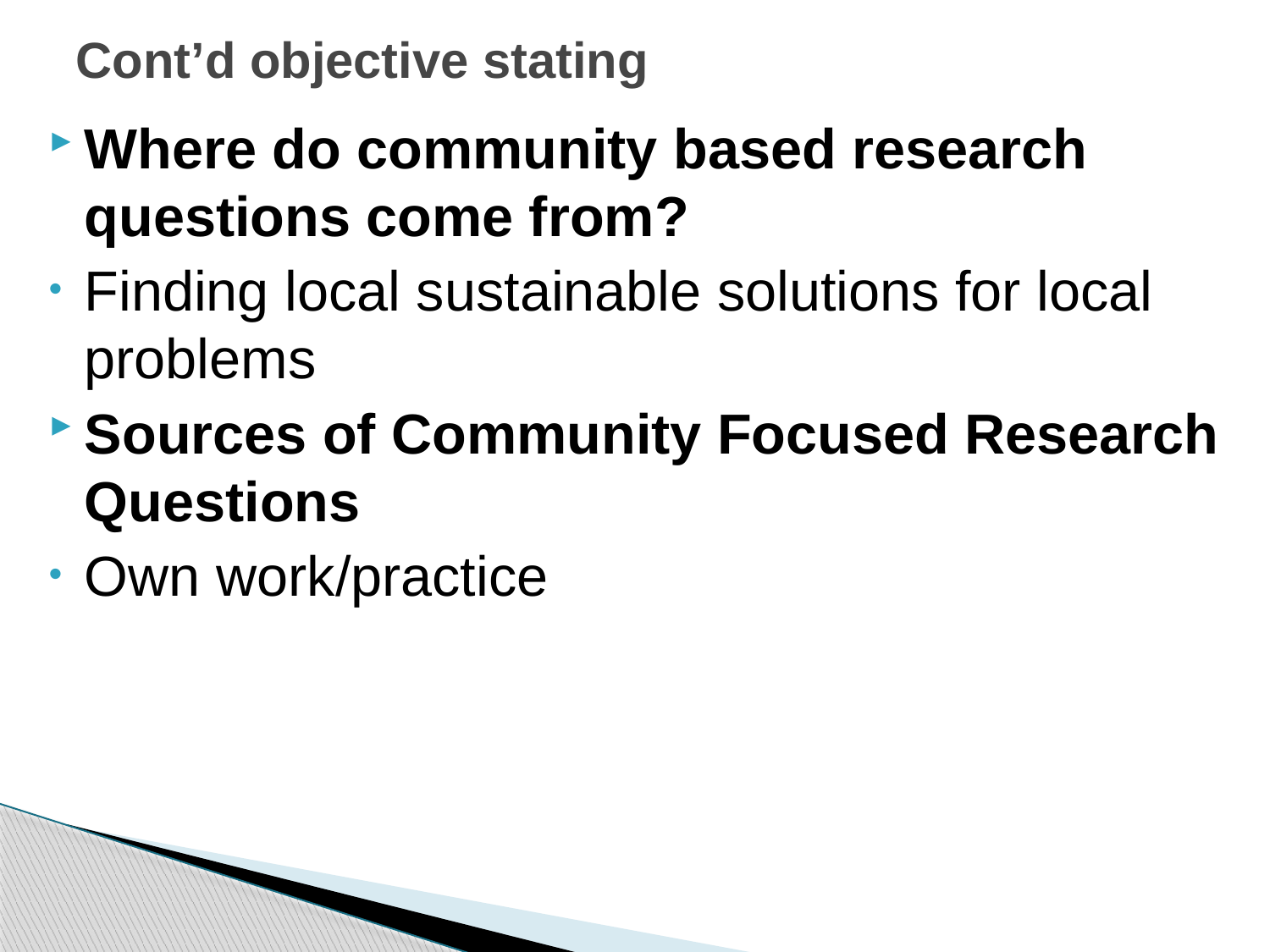

# Cont’d objective stating
Where do community based research questions come from?
Finding local sustainable solutions for local problems
Sources of Community Focused Research Questions
Own work/practice